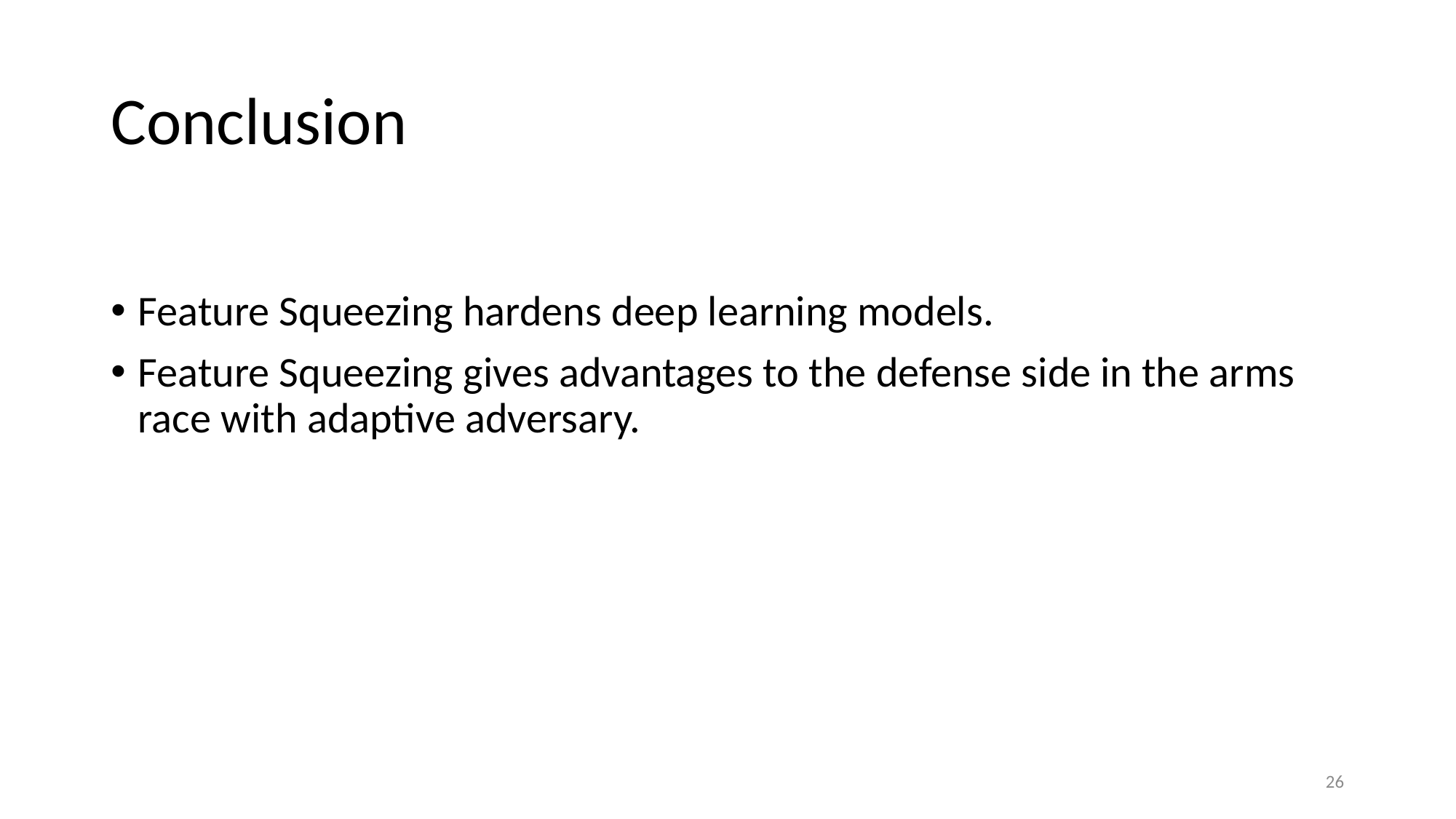

# Conclusion

Feature Squeezing hardens deep learning models.
Feature Squeezing gives advantages to the defense side in the arms race with adaptive adversary.

26